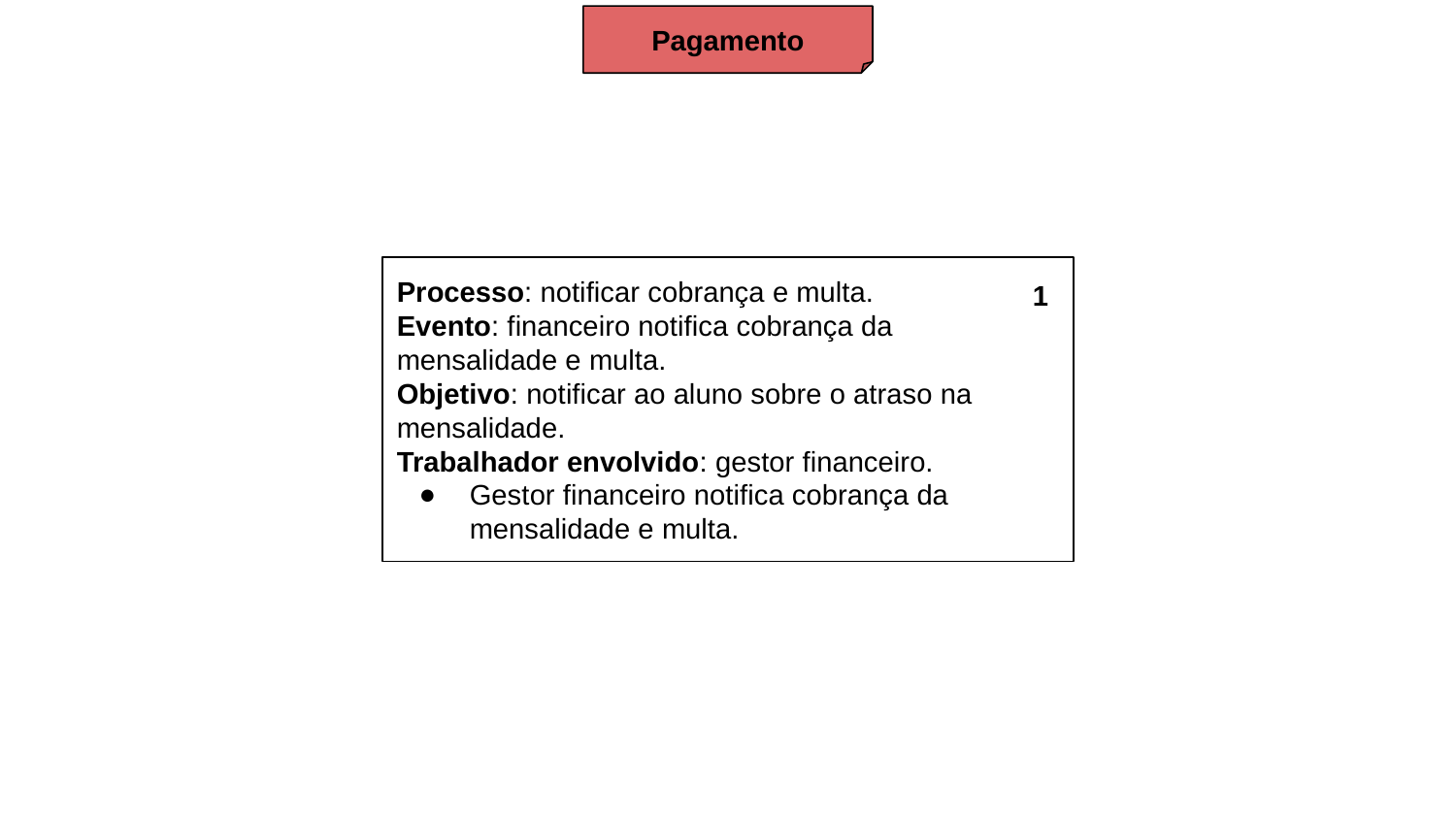

Pagamento
Processo: notificar cobrança e multa.
Evento: financeiro notifica cobrança da mensalidade e multa.
Objetivo: notificar ao aluno sobre o atraso na mensalidade.
Trabalhador envolvido: gestor financeiro.
Gestor financeiro notifica cobrança da mensalidade e multa.
1